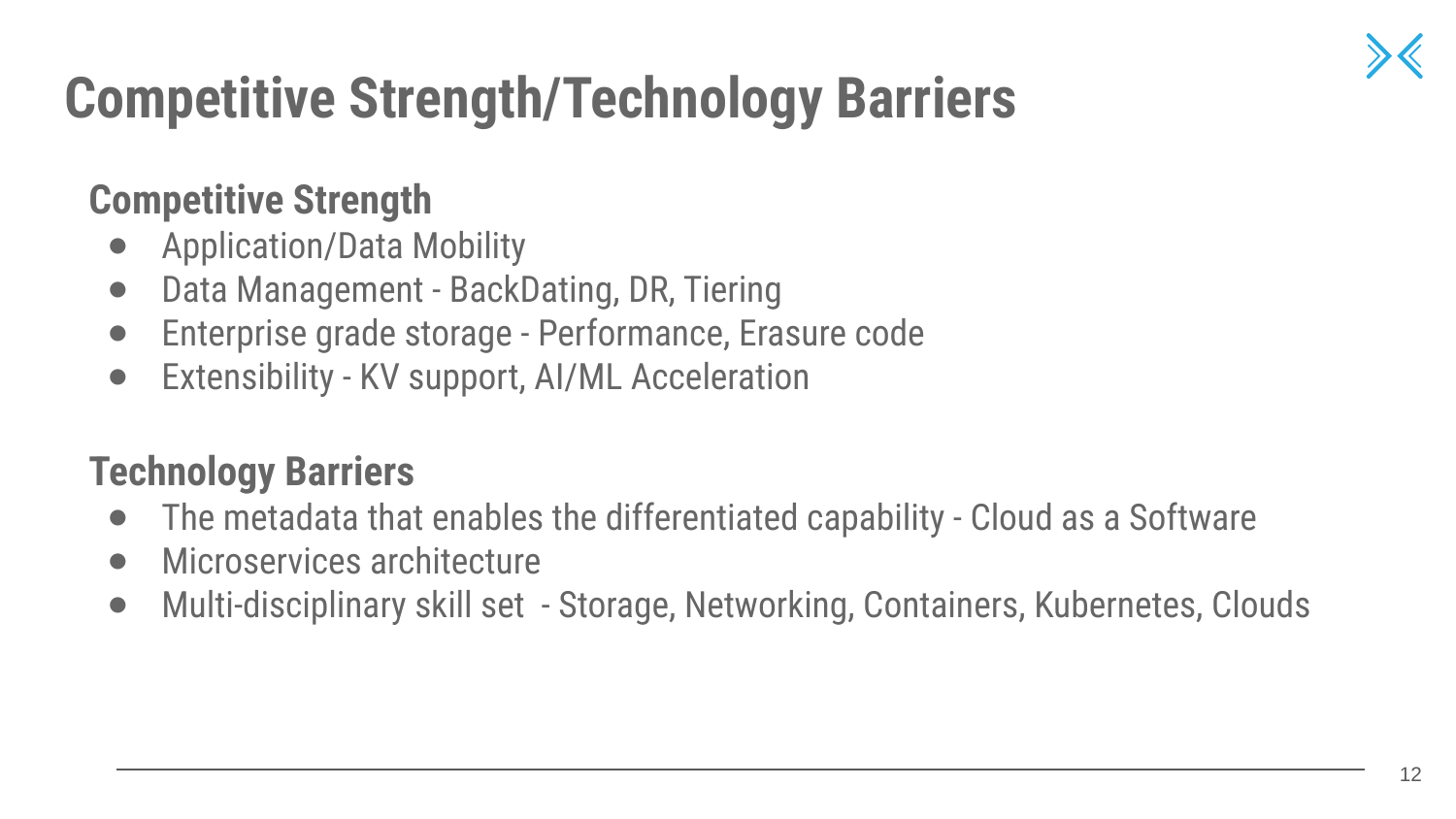

# Competitive Strength/Technology Barriers
Competitive Strength
Application/Data Mobility
Data Management - BackDating, DR, Tiering
Enterprise grade storage - Performance, Erasure code
Extensibility - KV support, AI/ML Acceleration

Technology Barriers
The metadata that enables the differentiated capability - Cloud as a Software
Microservices architecture
Multi-disciplinary skill set  - Storage, Networking, Containers, Kubernetes, Clouds

12